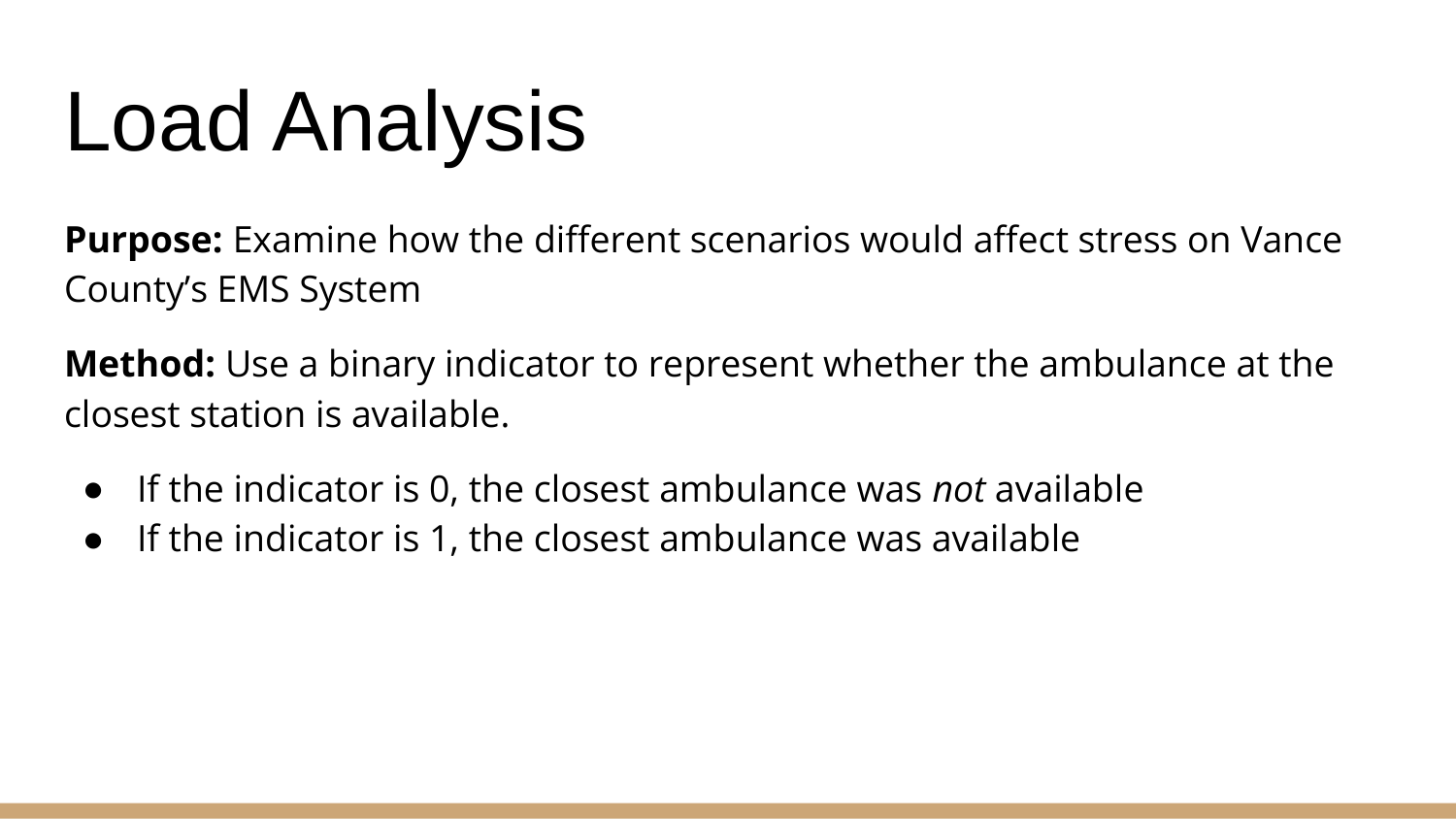

# Load Analysis
Purpose: Examine how the different scenarios would affect stress on Vance County’s EMS System
Method: Use a binary indicator to represent whether the ambulance at the closest station is available.
If the indicator is 0, the closest ambulance was not available
If the indicator is 1, the closest ambulance was available